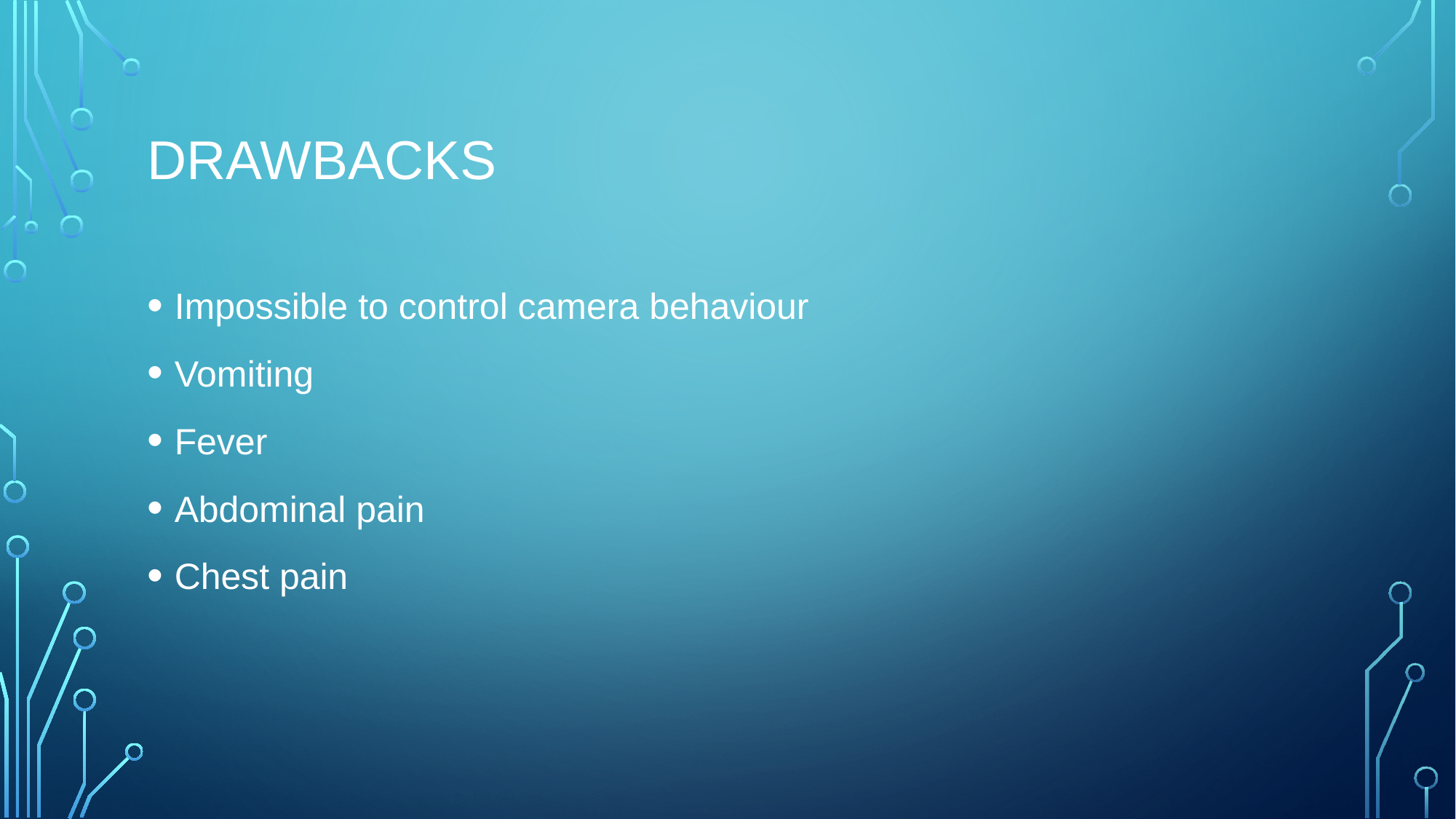

# Drawbacks
Impossible to control camera behaviour
Vomiting
Fever
Abdominal pain
Chest pain